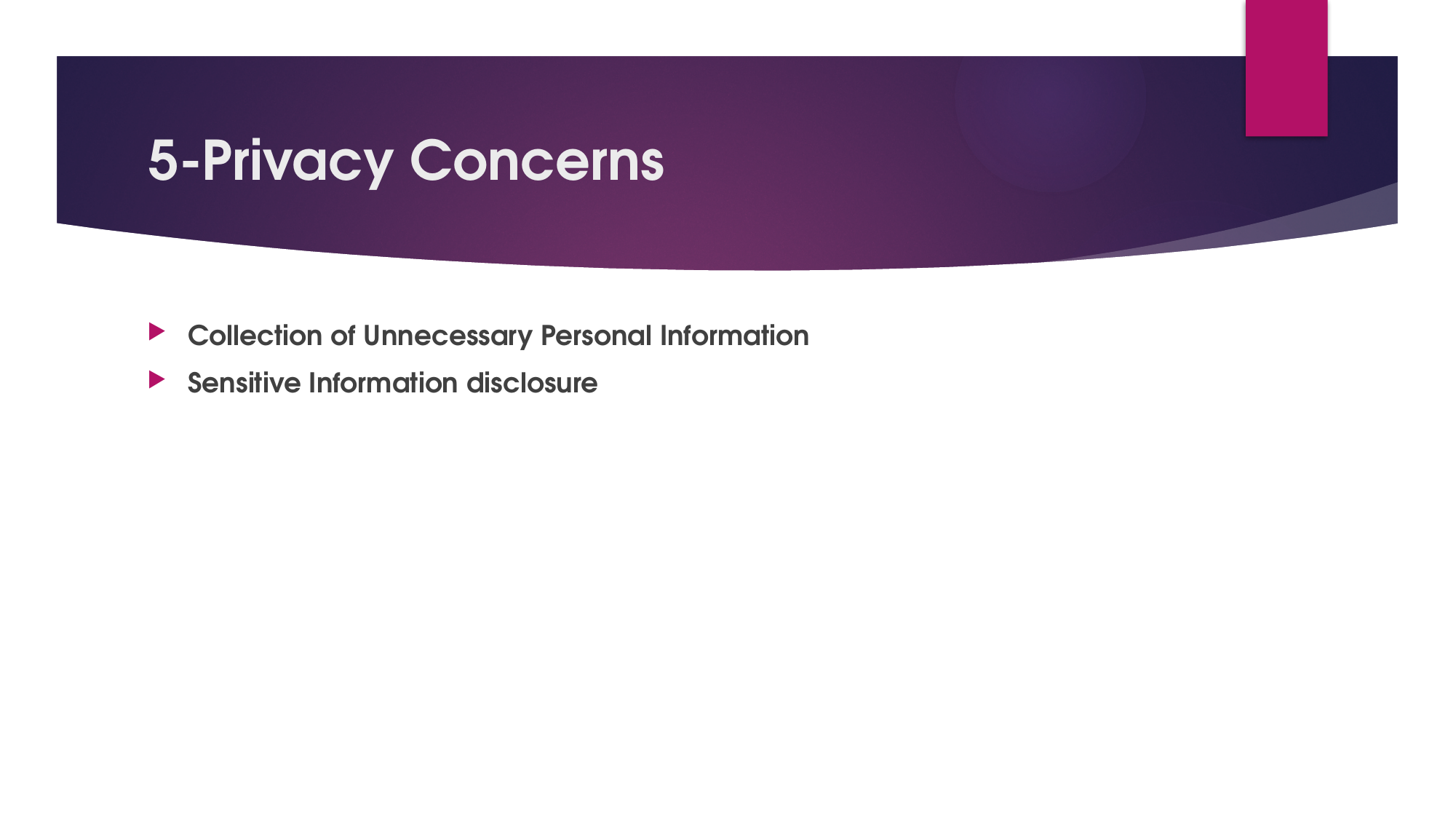

# 5-Privacy Concerns
Collection of Unnecessary Personal Information
Sensitive Information disclosure